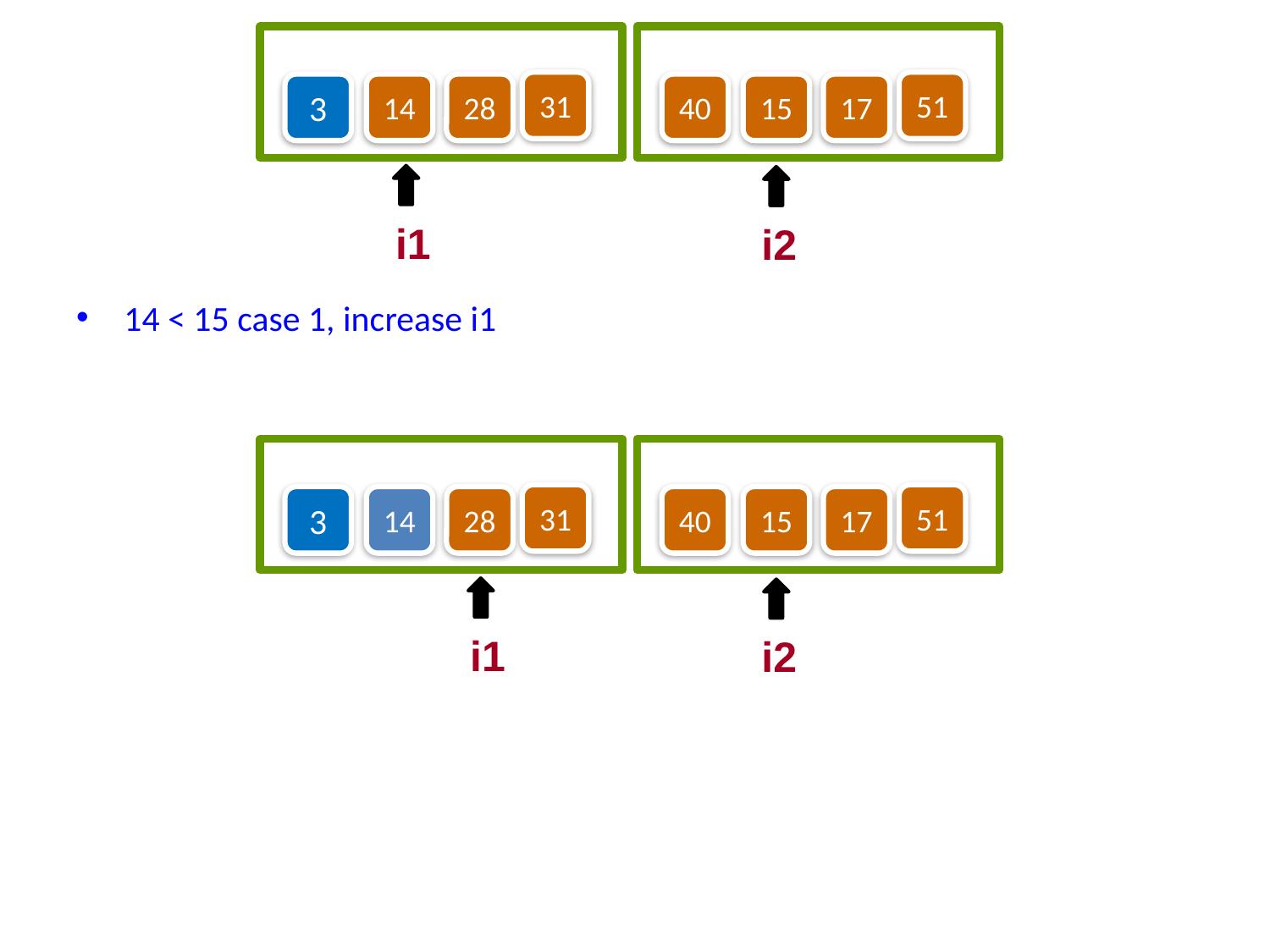

31
51
3
14
28
40
15
17

i1

i2

14 < 15 case 1, increase i1

31
51
3
14
28
40
15
17

i1

i2